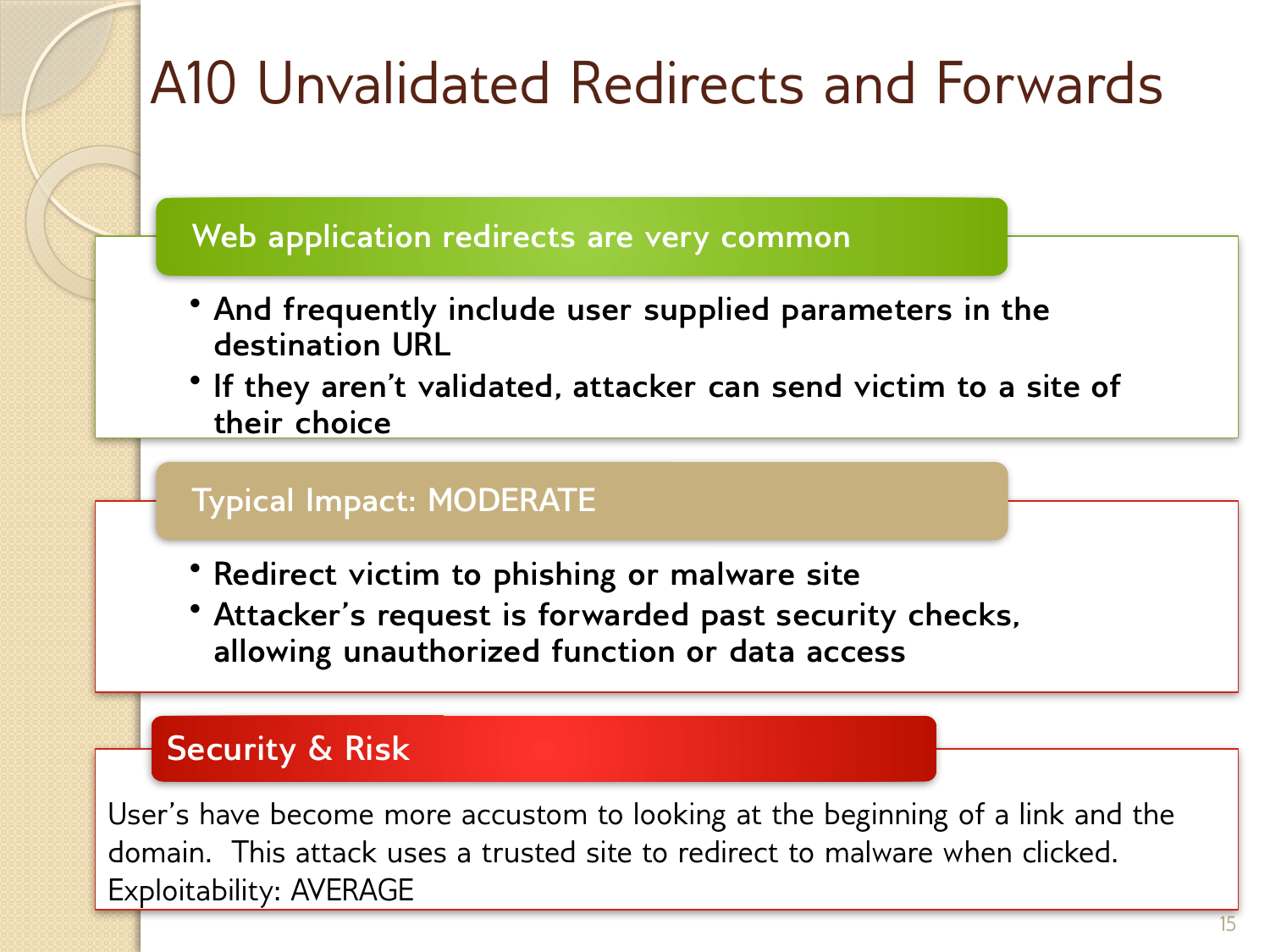

# A10 Unvalidated Redirects and Forwards

Web application redirects are very common

And frequently include user supplied parameters in the destination URL
If they aren’t validated, attacker can send victim to a site of their choice

Typical Impact: MODERATE

Redirect victim to phishing or malware site
Attacker’s request is forwarded past security checks, allowing unauthorized function or data access
Security & Risk

User’s have become more accustom to looking at the beginning of a link and the domain.  This attack uses a trusted site to redirect to malware when clicked. Exploitability: AVERAGE

15